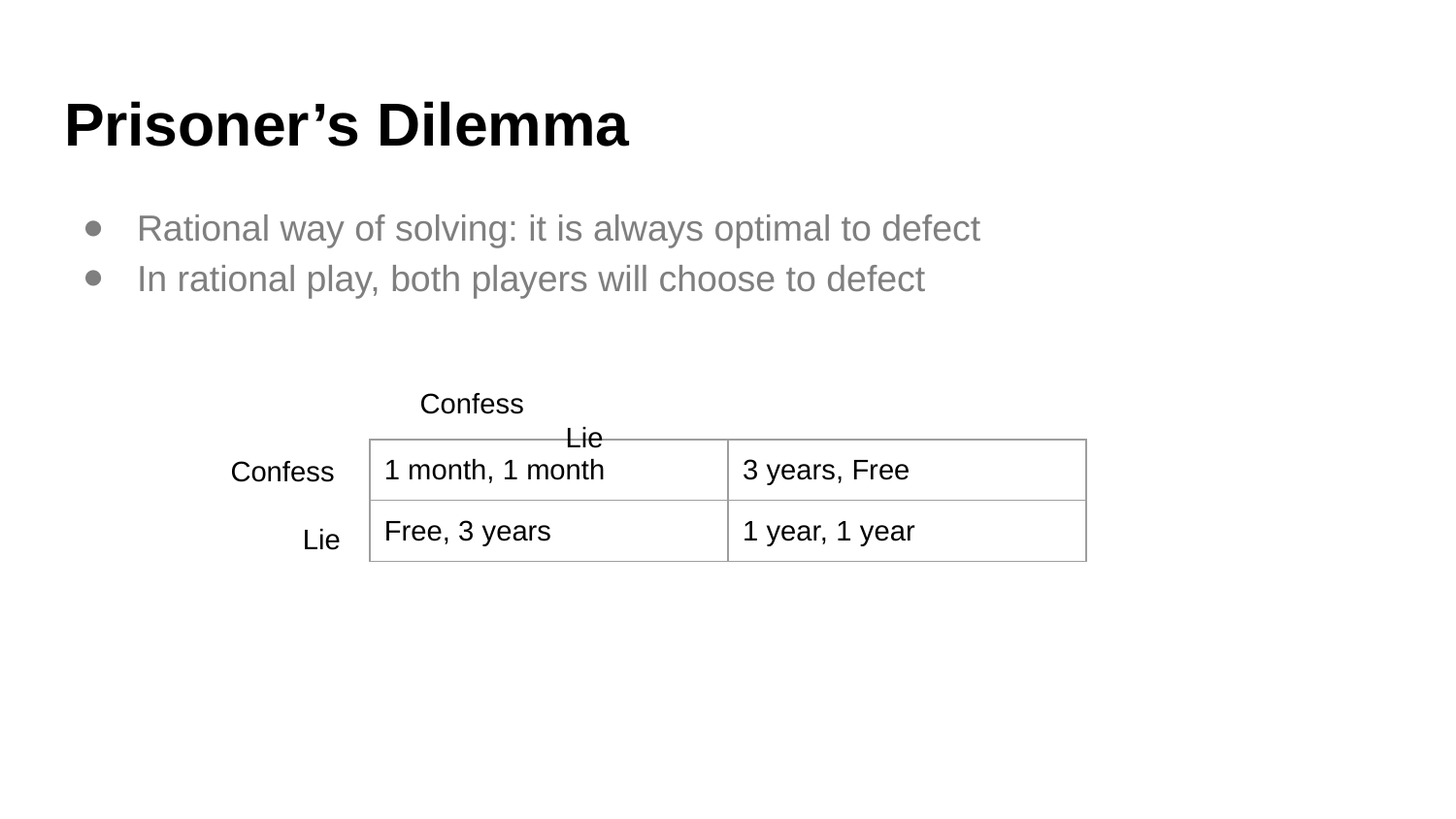

# Prisoner’s Dilemma
Rational way of solving: it is always optimal to defect
In rational play, both players will choose to defect

Confess					Lie
   Confess

            Lie
| 1 month, 1 month | 3 years, Free |
| --- | --- |
| Free, 3 years | 1 year, 1 year |